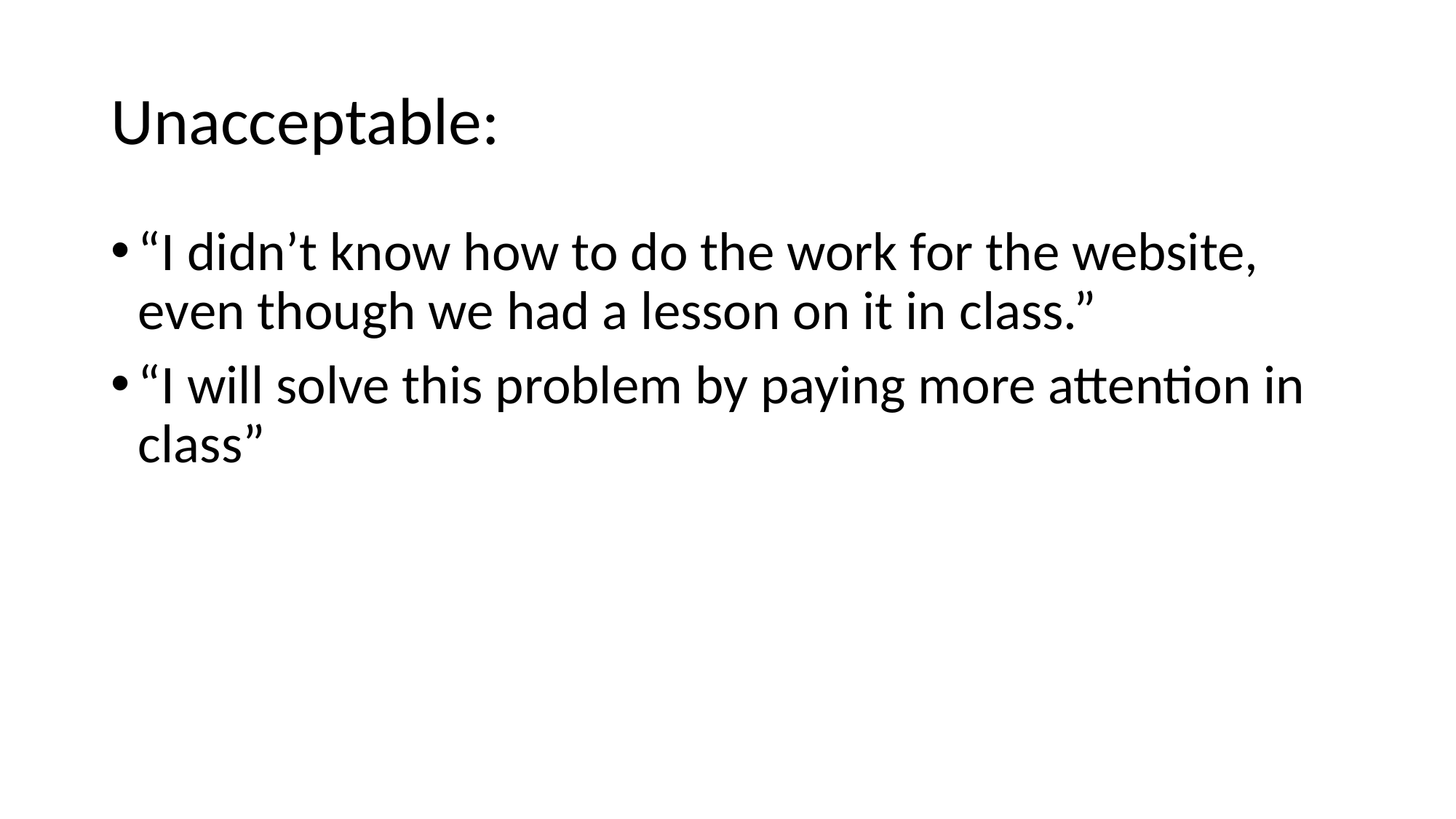

# Unacceptable:
“I didn’t know how to do the work for the website, even though we had a lesson on it in class.”
“I will solve this problem by paying more attention in class”